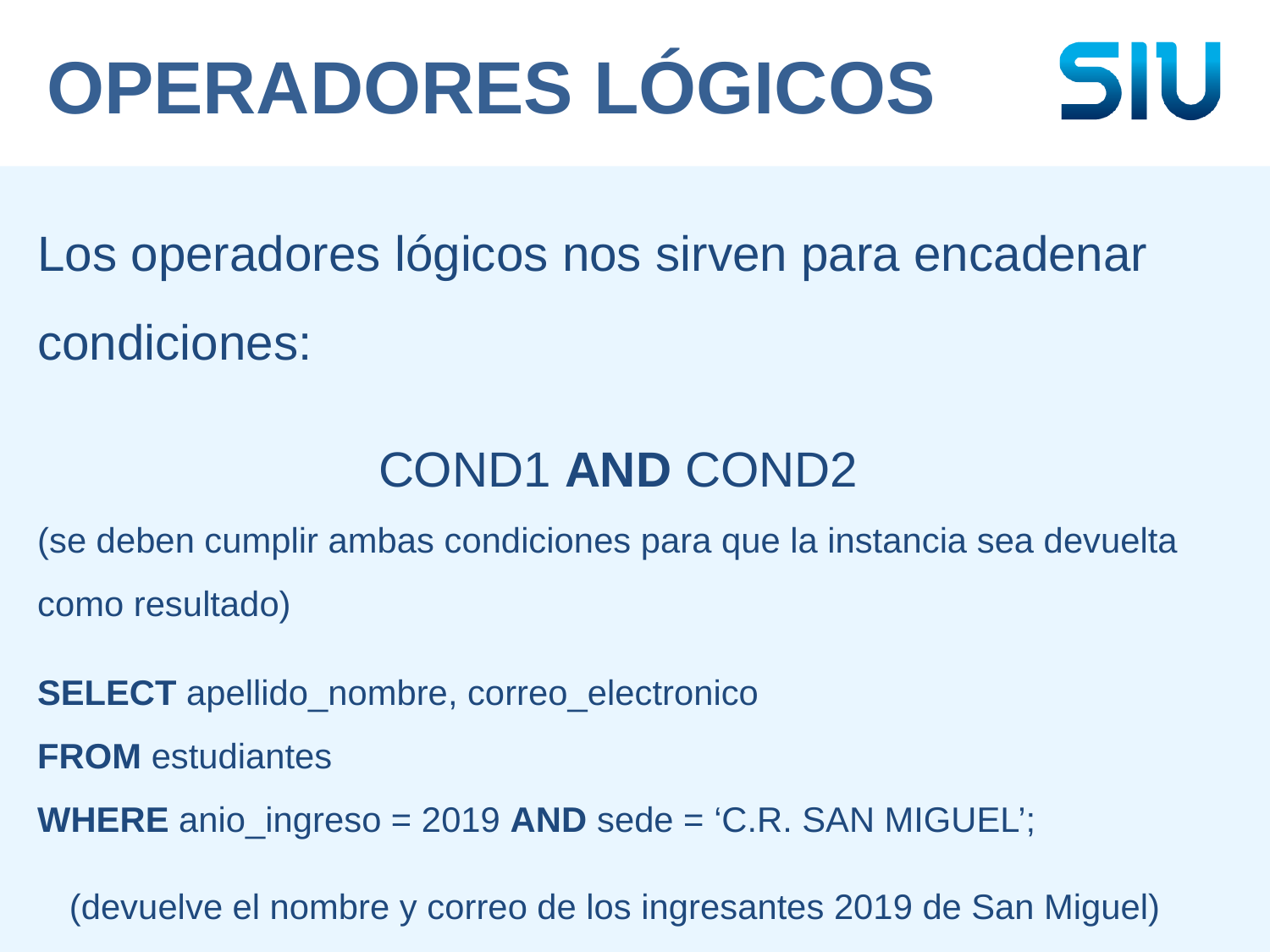

OPERADORES LÓGICOS
Los operadores lógicos nos sirven para encadenar condiciones:

COND1 AND COND2
(se deben cumplir ambas condiciones para que la instancia sea devuelta como resultado)

SELECT apellido_nombre, correo_electronico
FROM estudiantes
WHERE anio_ingreso = 2019 AND sede = ‘C.R. SAN MIGUEL’;
(devuelve el nombre y correo de los ingresantes 2019 de San Miguel)